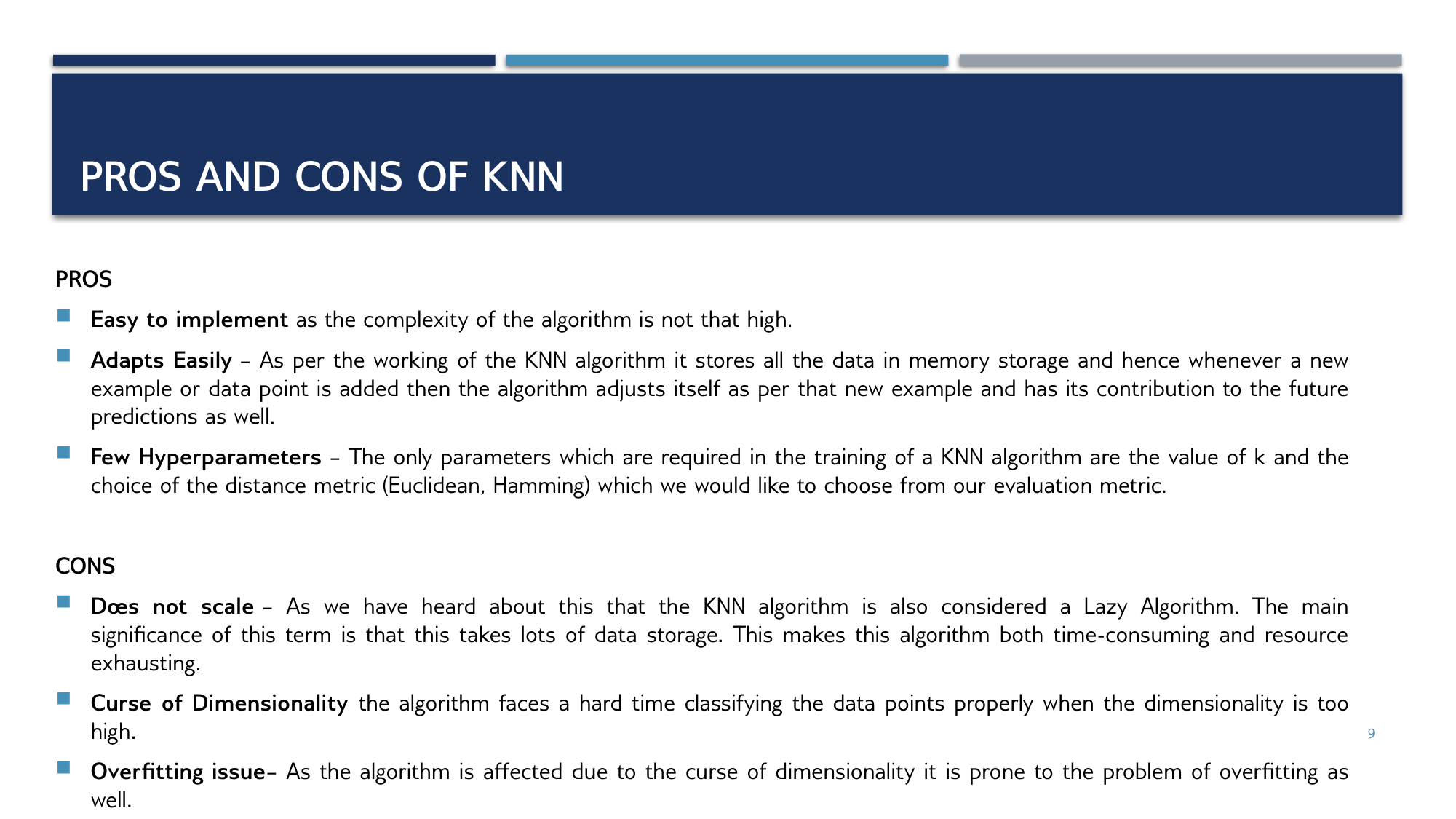

# PROS AND CONS OF KNN
PROS
Easy to implement as the complexity of the algorithm is not that high.
Adapts Easily – As per the working of the KNN algorithm it stores all the data in memory storage and hence whenever a new example or data point is added then the algorithm adjusts itself as per that new example and has its contribution to the future predictions as well.
Few Hyperparameters – The only parameters which are required in the training of a KNN algorithm are the value of k and the choice of the distance metric (Euclidean, Hamming) which we would like to choose from our evaluation metric.

CONS
Does not scale – As we have heard about this that the KNN algorithm is also considered a Lazy Algorithm. The main significance of this term is that this takes lots of data storage. This makes this algorithm both time-consuming and resource exhausting.
Curse of Dimensionality the algorithm faces a hard time classifying the data points properly when the dimensionality is too high.
Overfitting issue– As the algorithm is affected due to the curse of dimensionality it is prone to the problem of overfitting as well.

9